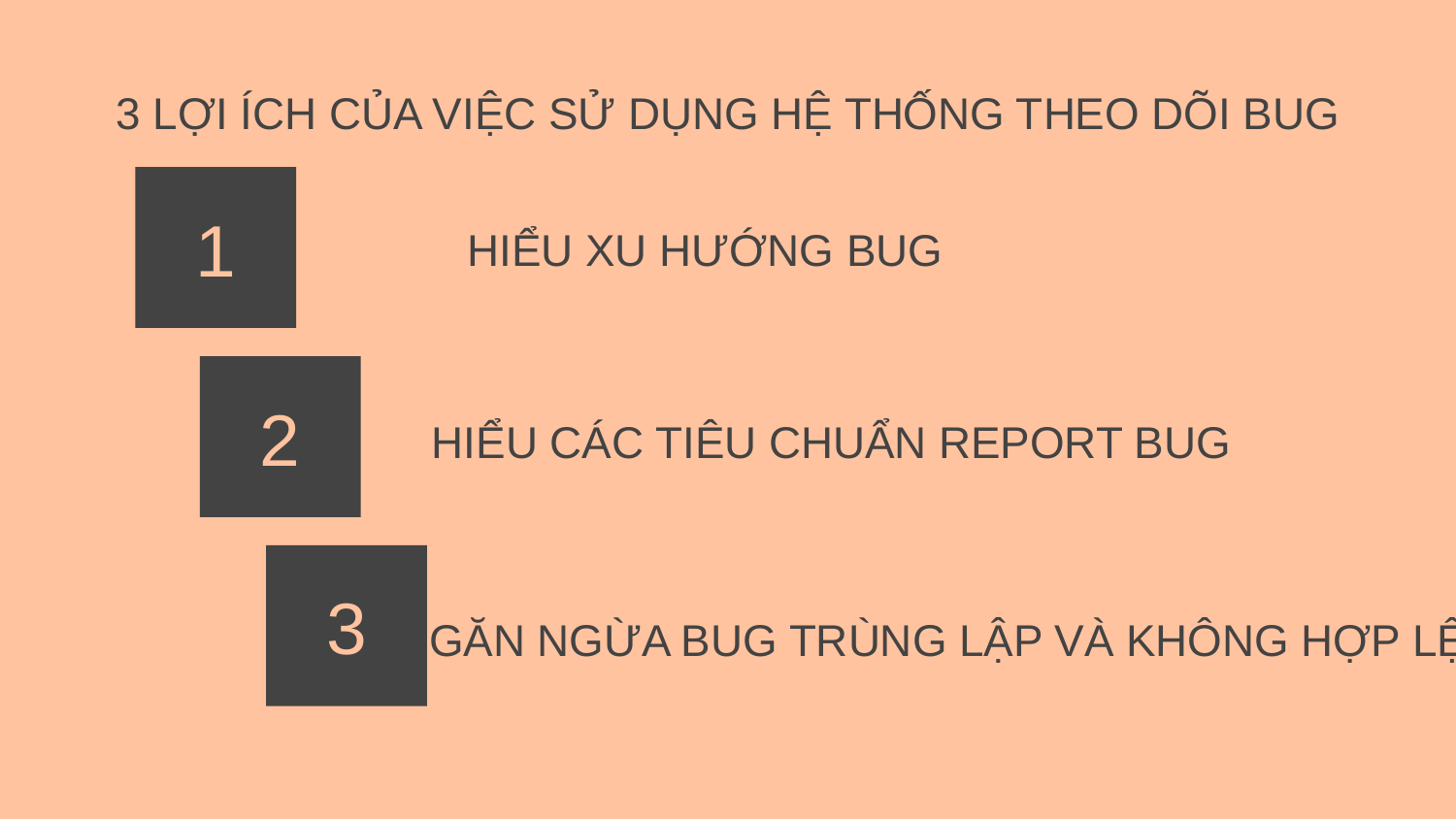

3 LỢI ÍCH CỦA VIỆC SỬ DỤNG HỆ THỐNG THEO DÕI BUG
1
HIỂU XU HƯỚNG BUG
2
HIỂU CÁC TIÊU CHUẨN REPORT BUG
3
NGĂN NGỪA BUG TRÙNG LẬP VÀ KHÔNG HỢP LỆ